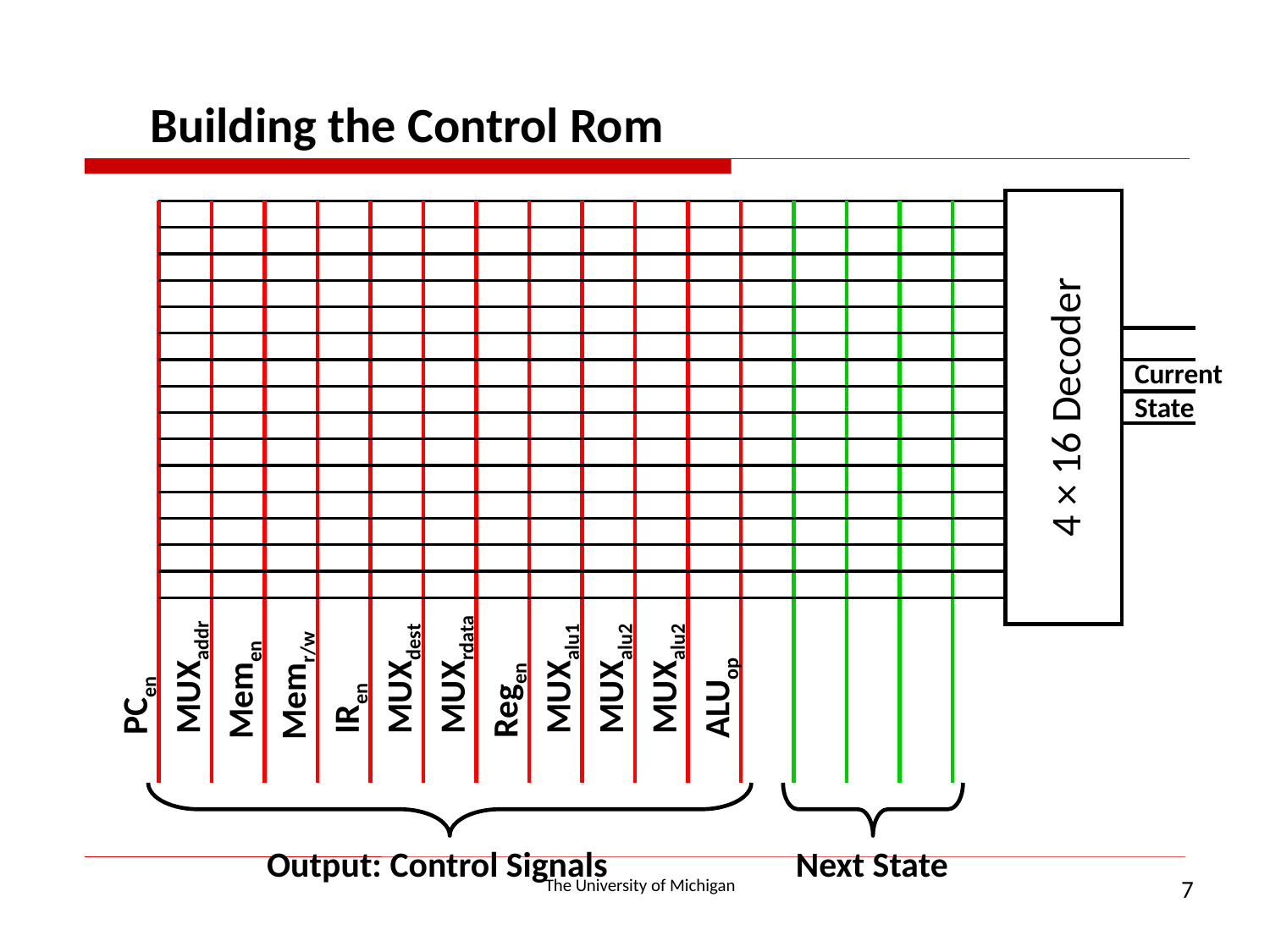

Building the Control Rom
4 × 16 Decoder
Current
State

MUXrdata
MUXaddr
MUXalu1
MUXalu2
MUXalu2
MUXdest
Memr/w
Memen
ALUop
Regen
PCen
IRen

Output: Control Signals
Next State
7